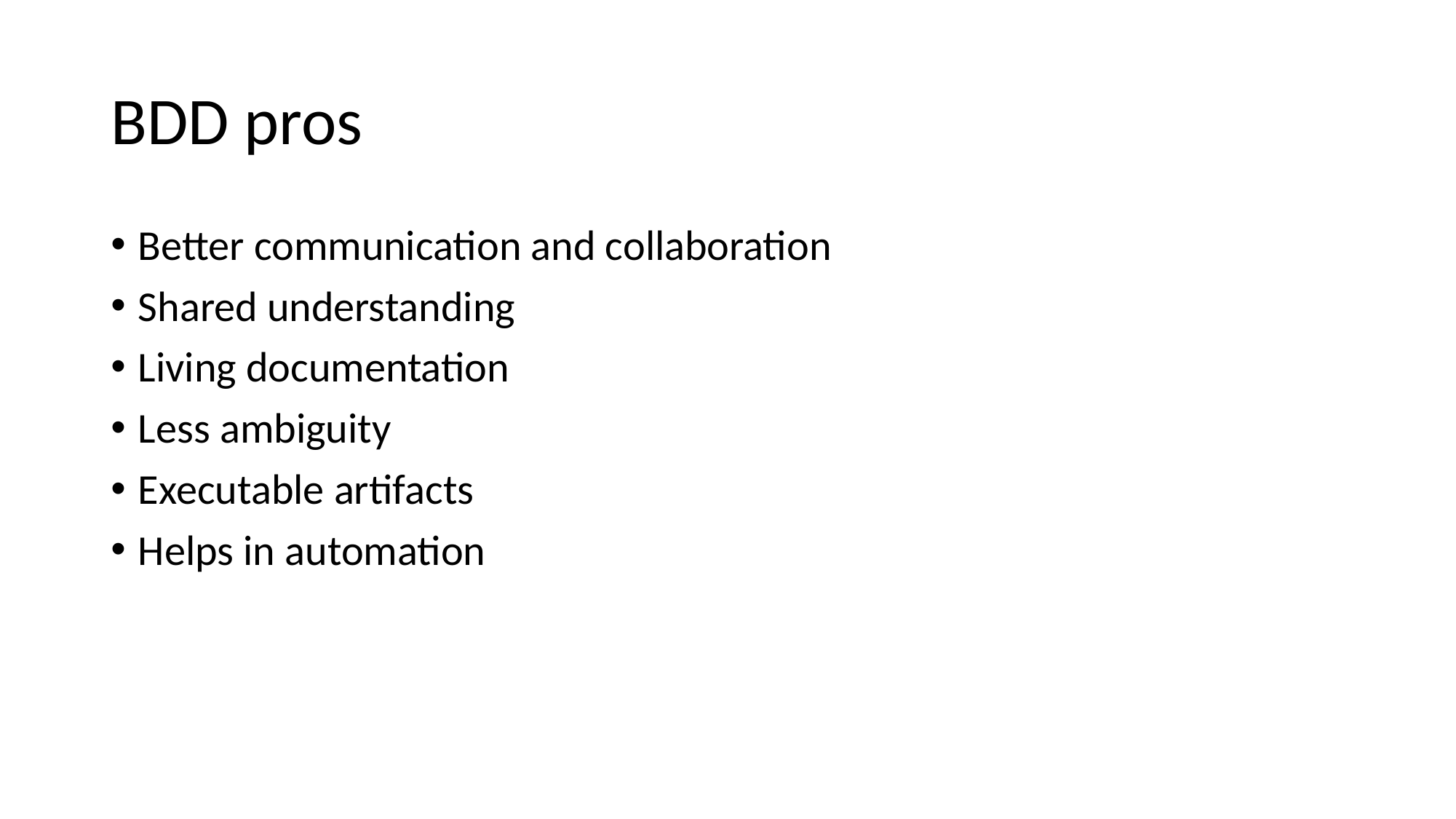

# BDD pros
Better communication and collaboration
Shared understanding
Living documentation
Less ambiguity
Executable artifacts
Helps in automation